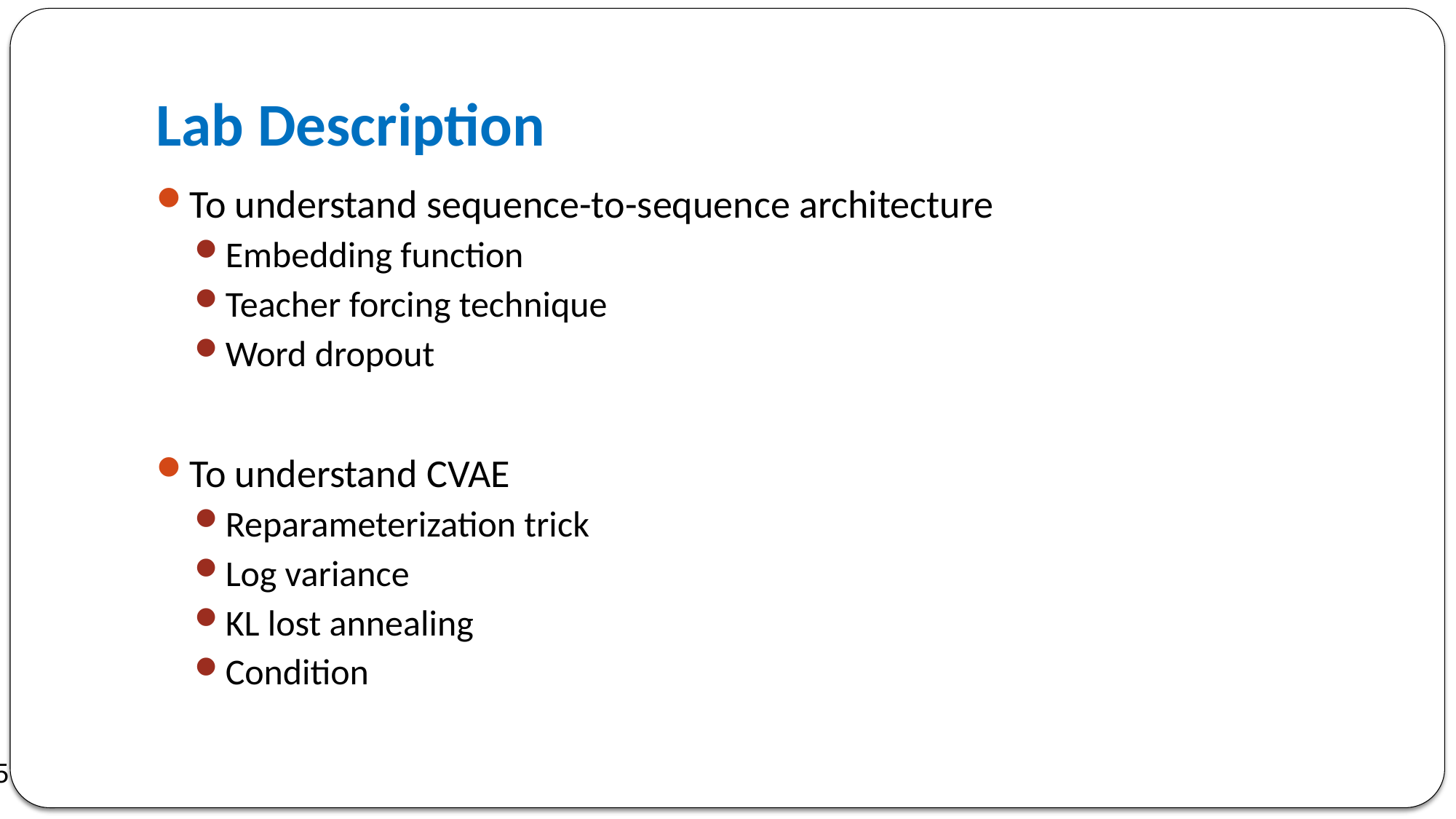

# Lab Description
To understand sequence-to-sequence architecture
Embedding function
Teacher forcing technique
Word dropout

To understand CVAE
Reparameterization trick
Log variance
KL lost annealing
Condition